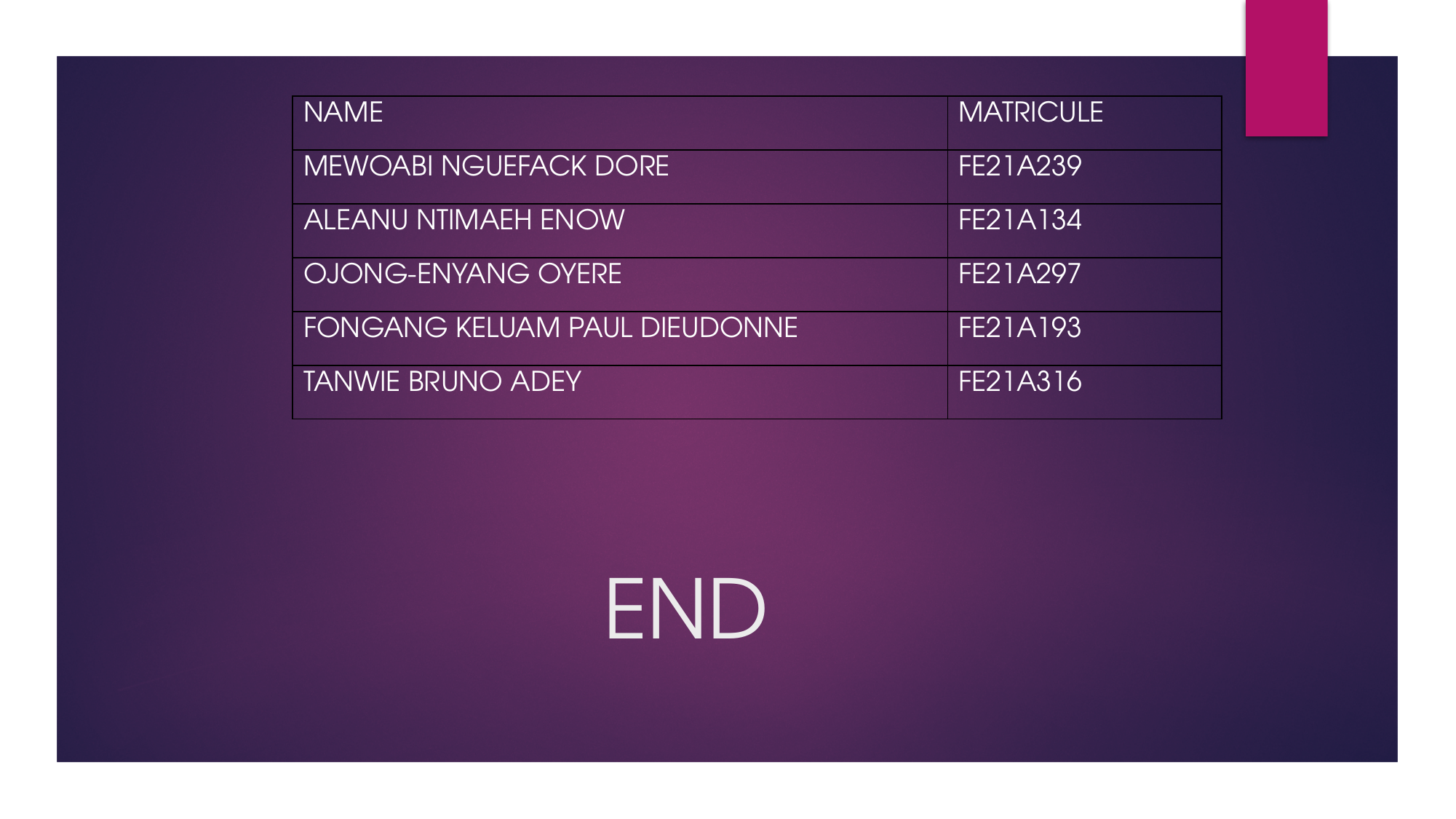

| NAME | MATRICULE |
| --- | --- |
| MEWOABI NGUEFACK DORE | FE21A239 |
| ALEANU NTIMAEH ENOW | FE21A134 |
| OJONG-ENYANG OYERE | FE21A297 |
| FONGANG KELUAM PAUL DIEUDONNE | FE21A193 |
| TANWIE BRUNO ADEY | FE21A316 |
# END